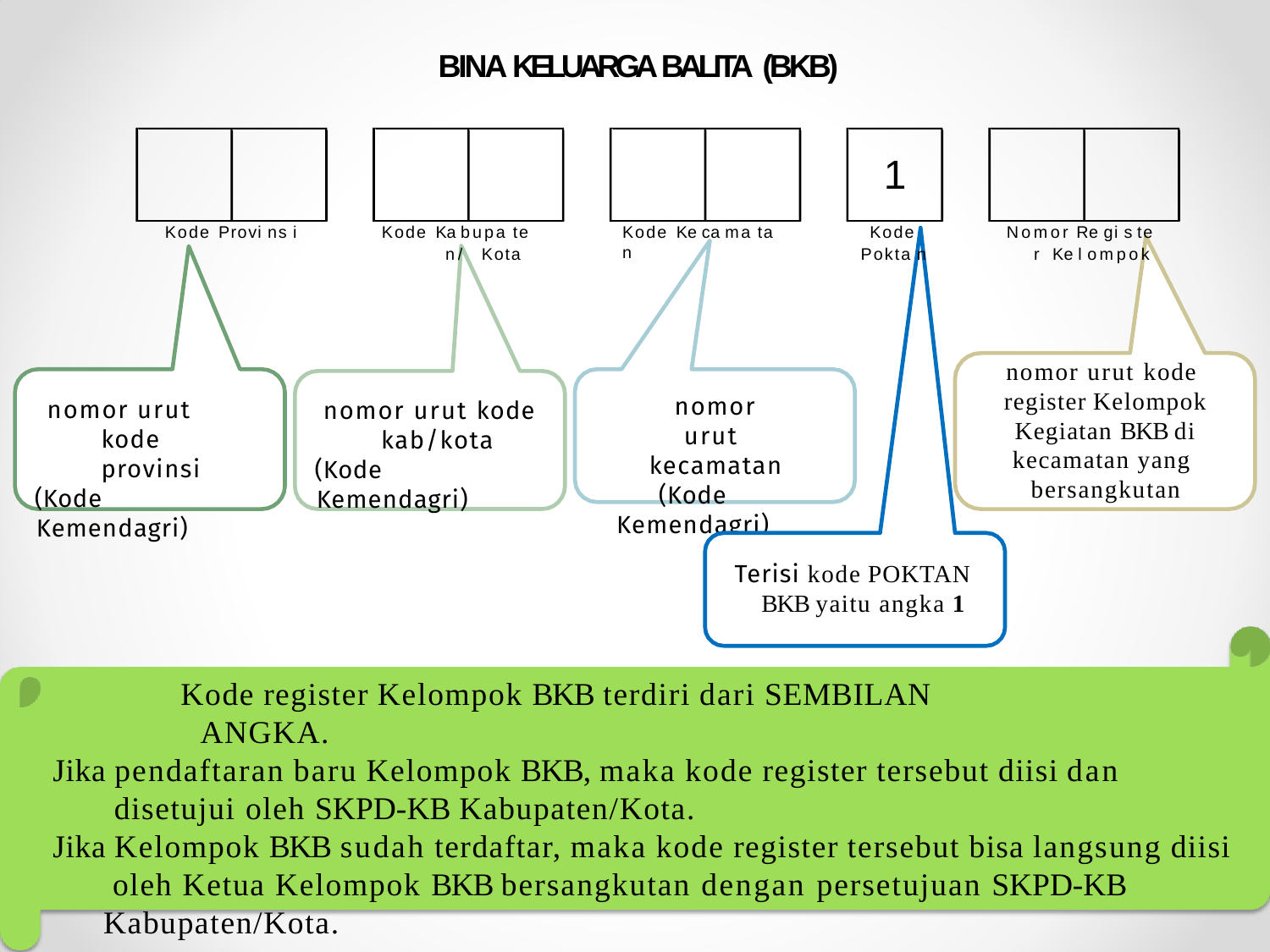

BINA KELUARGA BALITA (BKB)

1

Kode Ka bupa te n/  Kota
Kode  Pokta n
Nomor Re gi s te r  Ke l ompok
Kode Provi ns i
Kode Ke ca ma ta n

nomor urut kode  register Kelompok  Kegiatan BKB di  kecamatan yang  bersangkutan
nomor urut  kecamatan
(Kode Kemendagri)
nomor urut kode  provinsi
(Kode Kemendagri)
nomor urut kode  kab/kota
(Kode Kemendagri)
Terisi kode POKTAN  BKB yaitu angka 1

Kode register Kelompok BKB terdiri dari SEMBILAN ANGKA.
Jika pendaftaran baru Kelompok BKB, maka kode register tersebut diisi dan  disetujui oleh SKPD-KB Kabupaten/Kota.
Jika Kelompok BKB sudah terdaftar, maka kode register tersebut bisa langsung diisi  oleh Ketua Kelompok BKB bersangkutan dengan persetujuan SKPD-KB  Kabupaten/Kota.